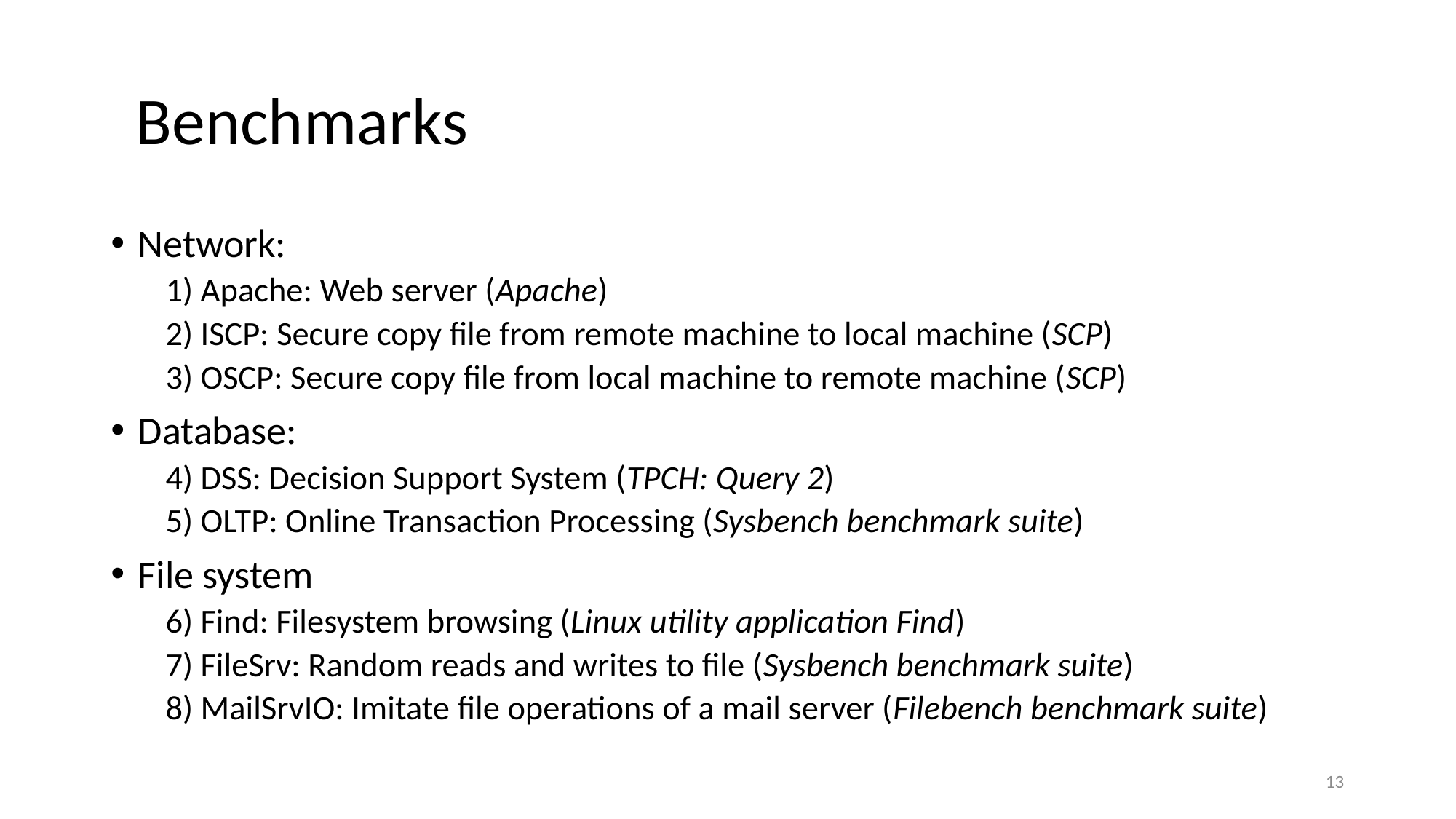

# Benchmarks
Network:
1) Apache: Web server (Apache)
2) ISCP: Secure copy file from remote machine to local machine (SCP)
3) OSCP: Secure copy file from local machine to remote machine (SCP)
Database:
4) DSS: Decision Support System (TPCH: Query 2)
5) OLTP: Online Transaction Processing (Sysbench benchmark suite)
File system
6) Find: Filesystem browsing (Linux utility application Find)
7) FileSrv: Random reads and writes to file (Sysbench benchmark suite)
8) MailSrvIO: Imitate file operations of a mail server (Filebench benchmark suite)

13